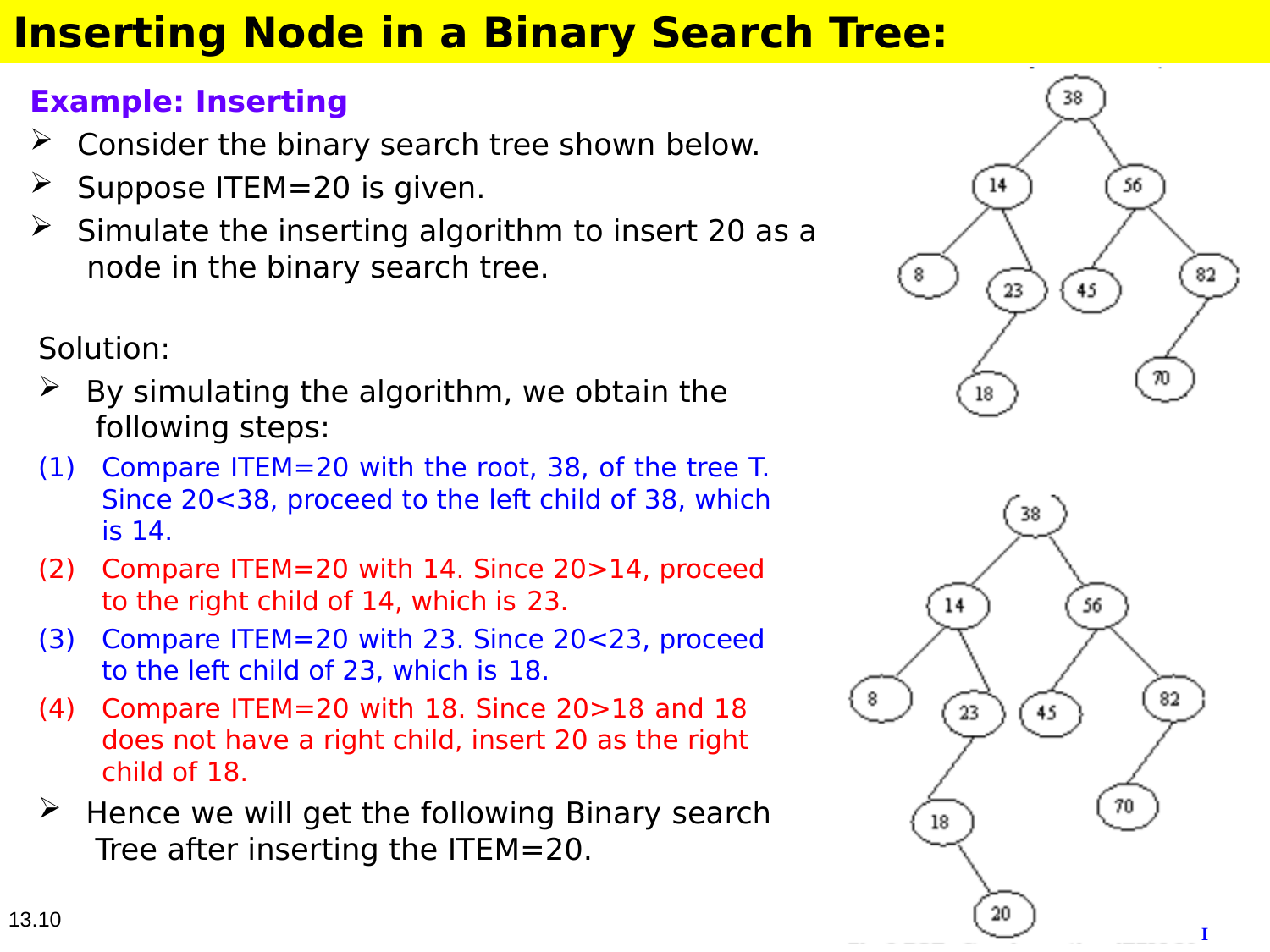

# Inserting Node in a Binary Search Tree:
Example: Inserting
Consider the binary search tree shown below.
Suppose ITEM=20 is given.
Simulate the inserting algorithm to insert 20 as a  node in the binary search tree.

Solution:
By simulating the algorithm, we obtain the  following steps:
Compare ITEM=20 with the root, 38, of the tree T.  Since 20<38, proceed to the left child of 38, which  is 14.
Compare ITEM=20 with 14. Since 20>14, proceed  to the right child of 14, which is 23.
Compare ITEM=20 with 23. Since 20<23, proceed  to the left child of 23, which is 18.
Compare ITEM=20 with 18. Since 20>18 and 18  does not have a right child, insert 20 as the right  child of 18.
Hence we will get the following Binary search  Tree after inserting the ITEM=20.

13.10
I